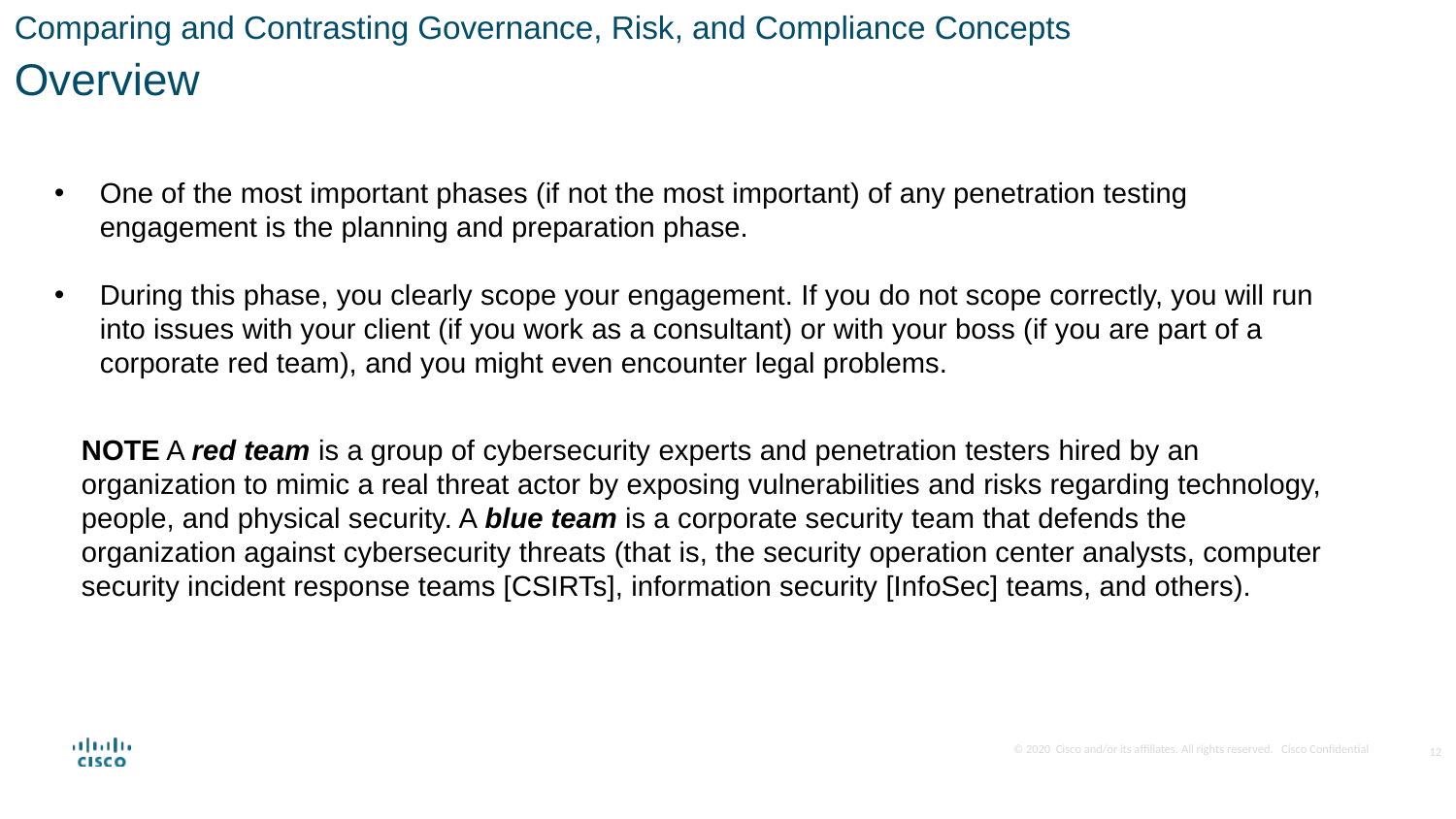

Comparing and Contrasting Governance, Risk, and Compliance Concepts
Overview
One of the most important phases (if not the most important) of any penetration testing engagement is the planning and preparation phase.

During this phase, you clearly scope your engagement. If you do not scope correctly, you will run into issues with your client (if you work as a consultant) or with your boss (if you are part of a corporate red team), and you might even encounter legal problems.

NOTE A red team is a group of cybersecurity experts and penetration testers hired by an organization to mimic a real threat actor by exposing vulnerabilities and risks regarding technology, people, and physical security. A blue team is a corporate security team that defends the organization against cybersecurity threats (that is, the security operation center analysts, computer security incident response teams [CSIRTs], information security [InfoSec] teams, and others).
12